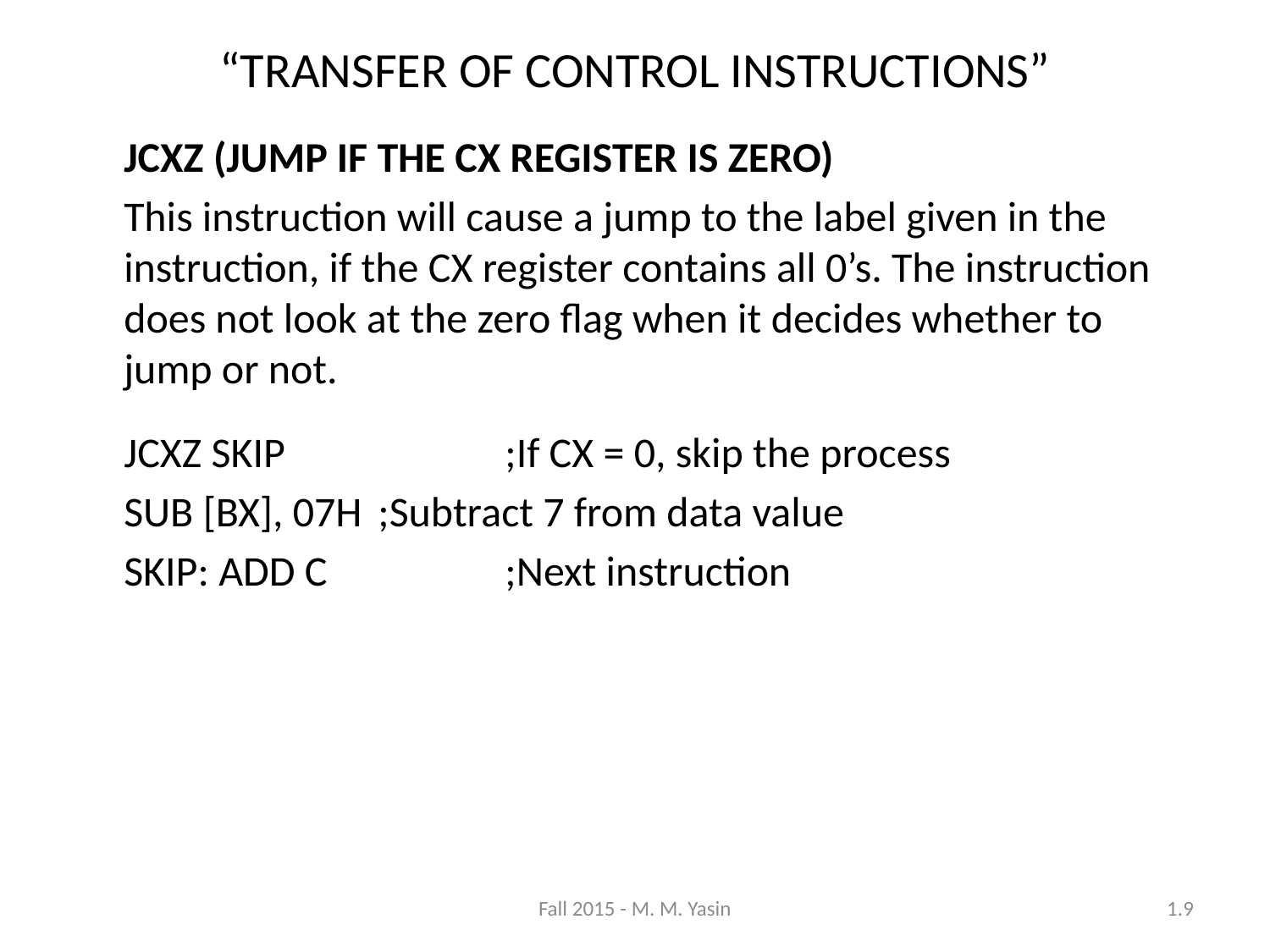

“TRANSFER OF CONTROL INSTRUCTIONS”

	JCXZ (JUMP IF THE CX REGISTER IS ZERO)
	This instruction will cause a jump to the label given in the instruction, if the CX register contains all 0’s. The instruction does not look at the zero flag when it decides whether to jump or not.

	JCXZ SKIP		;If CX = 0, skip the process
	SUB [BX], 07H	;Subtract 7 from data value
	SKIP: ADD C		;Next instruction
Fall 2015 - M. M. Yasin
1.9